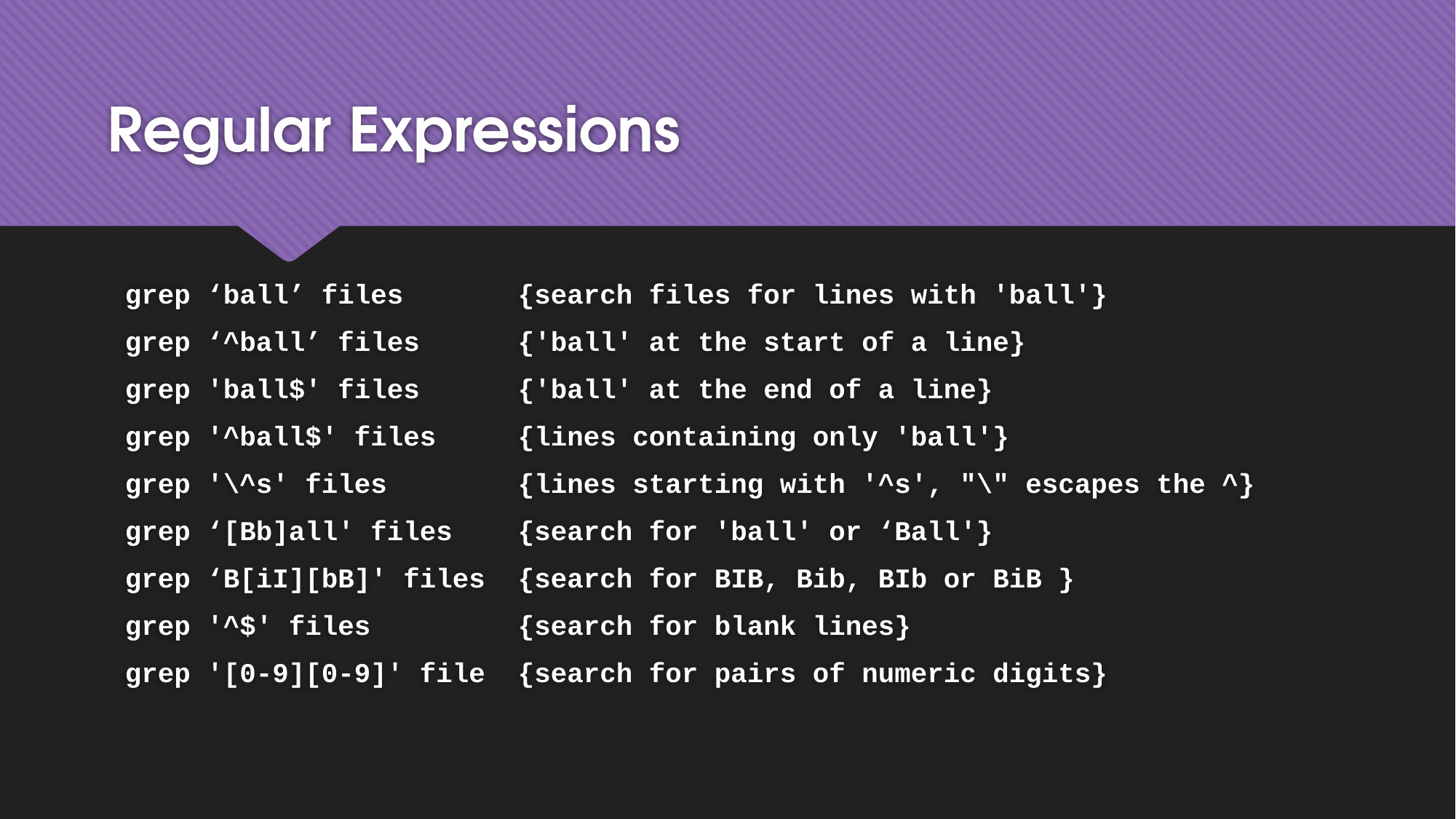

# Regular Expressions
 grep ‘ball’ files       {search files for lines with 'ball'}
 grep ‘^ball’ files      {'ball' at the start of a line}
 grep 'ball$' files      {'ball' at the end of a line}
 grep '^ball$' files     {lines containing only 'ball'}
 grep '\^s' files        {lines starting with '^s', "\" escapes the ^}
 grep ‘[Bb]all' files    {search for 'ball' or ‘Ball'}
 grep ‘B[iI][bB]' files  {search for BIB, Bib, BIb or BiB }
 grep '^$' files         {search for blank lines}
 grep '[0-9][0-9]' file  {search for pairs of numeric digits}